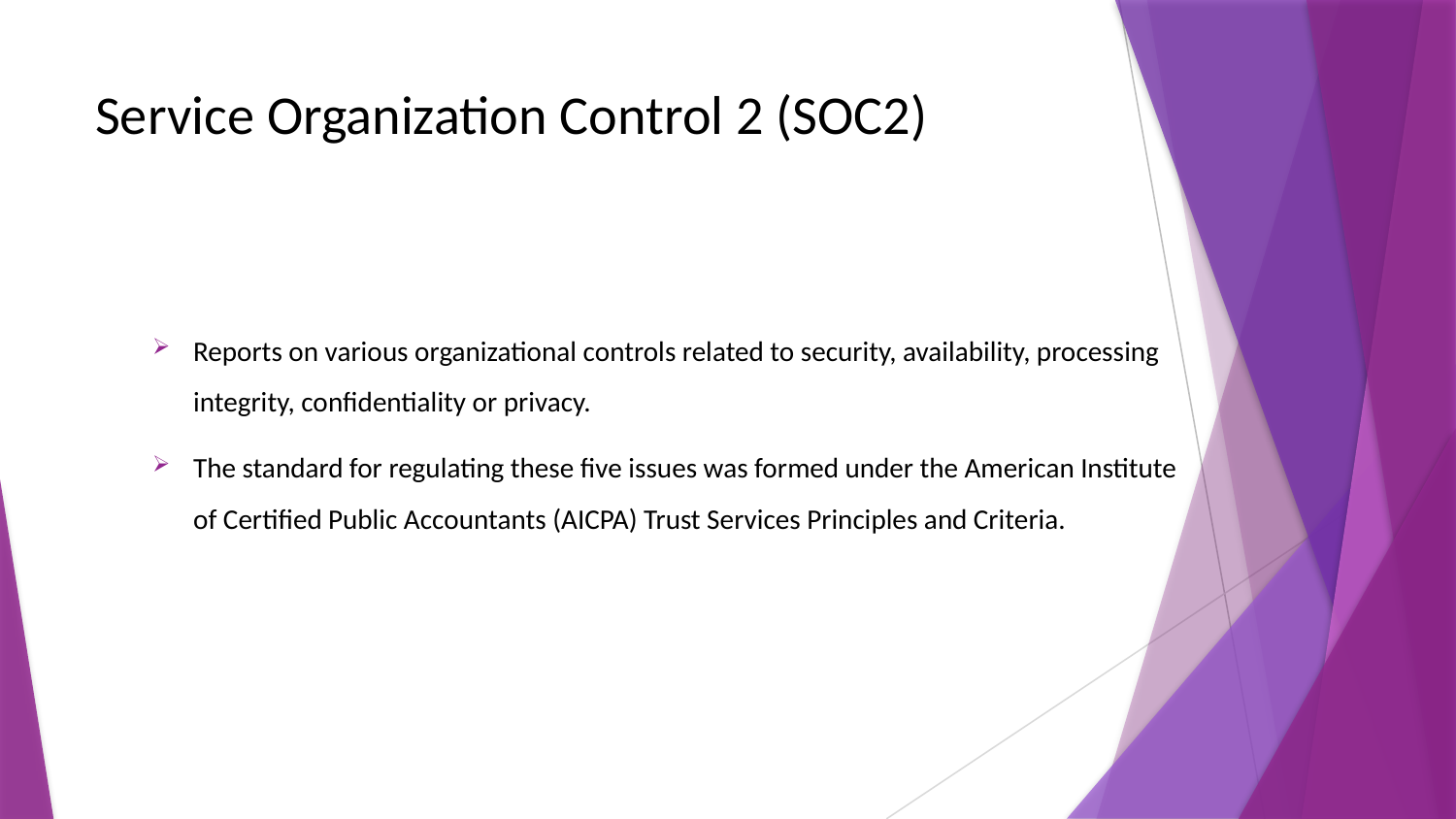

# Service Organization Control 2 (SOC2)
Reports on various organizational controls related to security, availability, processing integrity, confidentiality or privacy.
The standard for regulating these five issues was formed under the American Institute of Certified Public Accountants (AICPA) Trust Services Principles and Criteria.